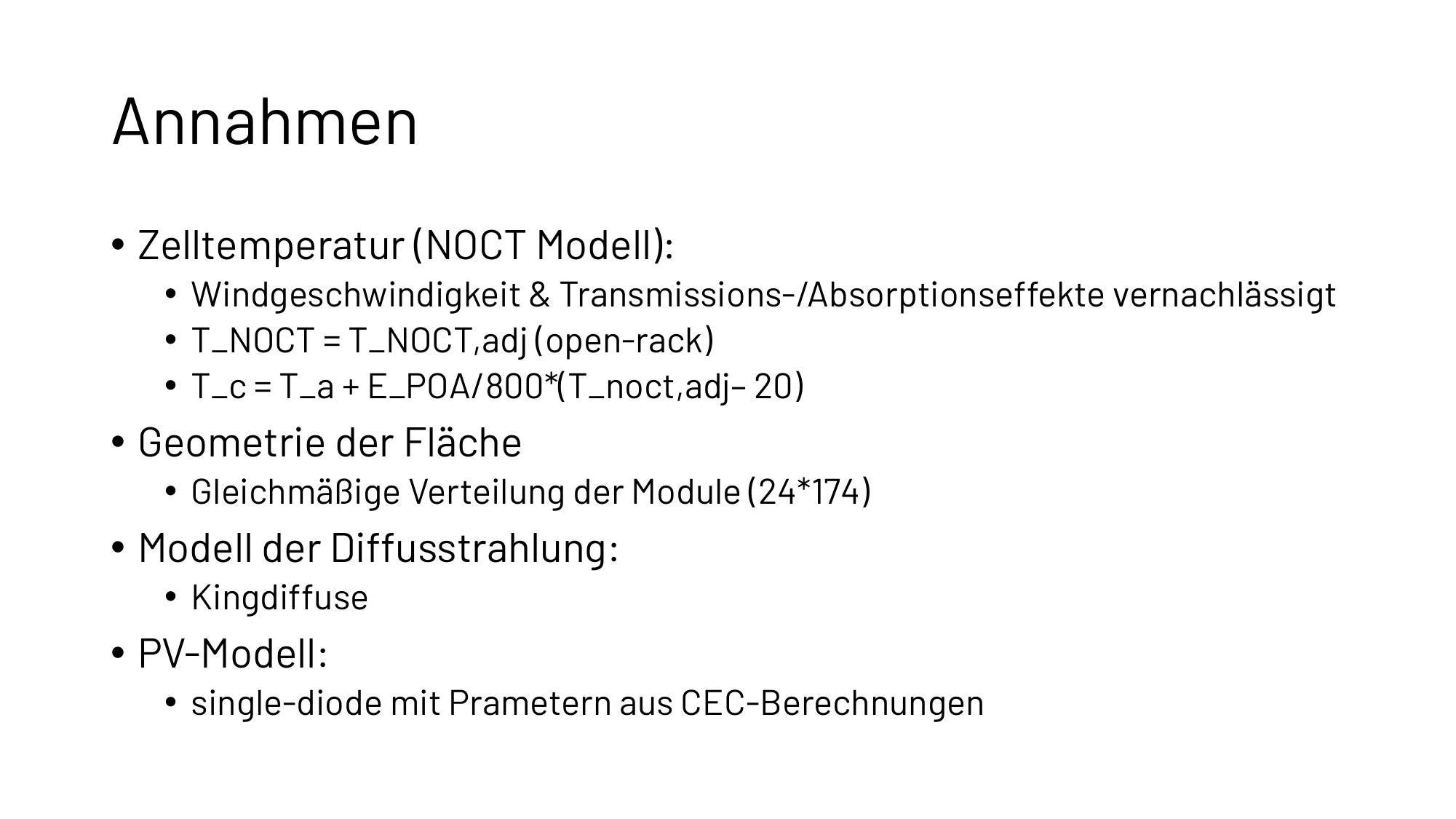

# Annahmen
Zelltemperatur (NOCT Modell):
Windgeschwindigkeit & Transmissions-/Absorptionseffekte vernachlässigt
T_NOCT = T_NOCT,adj (open-rack)
T_c = T_a + E_POA/800*(T_noct,adj– 20)
Geometrie der Fläche
Gleichmäßige Verteilung der Module (24*174)
Modell der Diffusstrahlung:
Kingdiffuse
PV-Modell:
single-diode mit Prametern aus CEC-Berechnungen